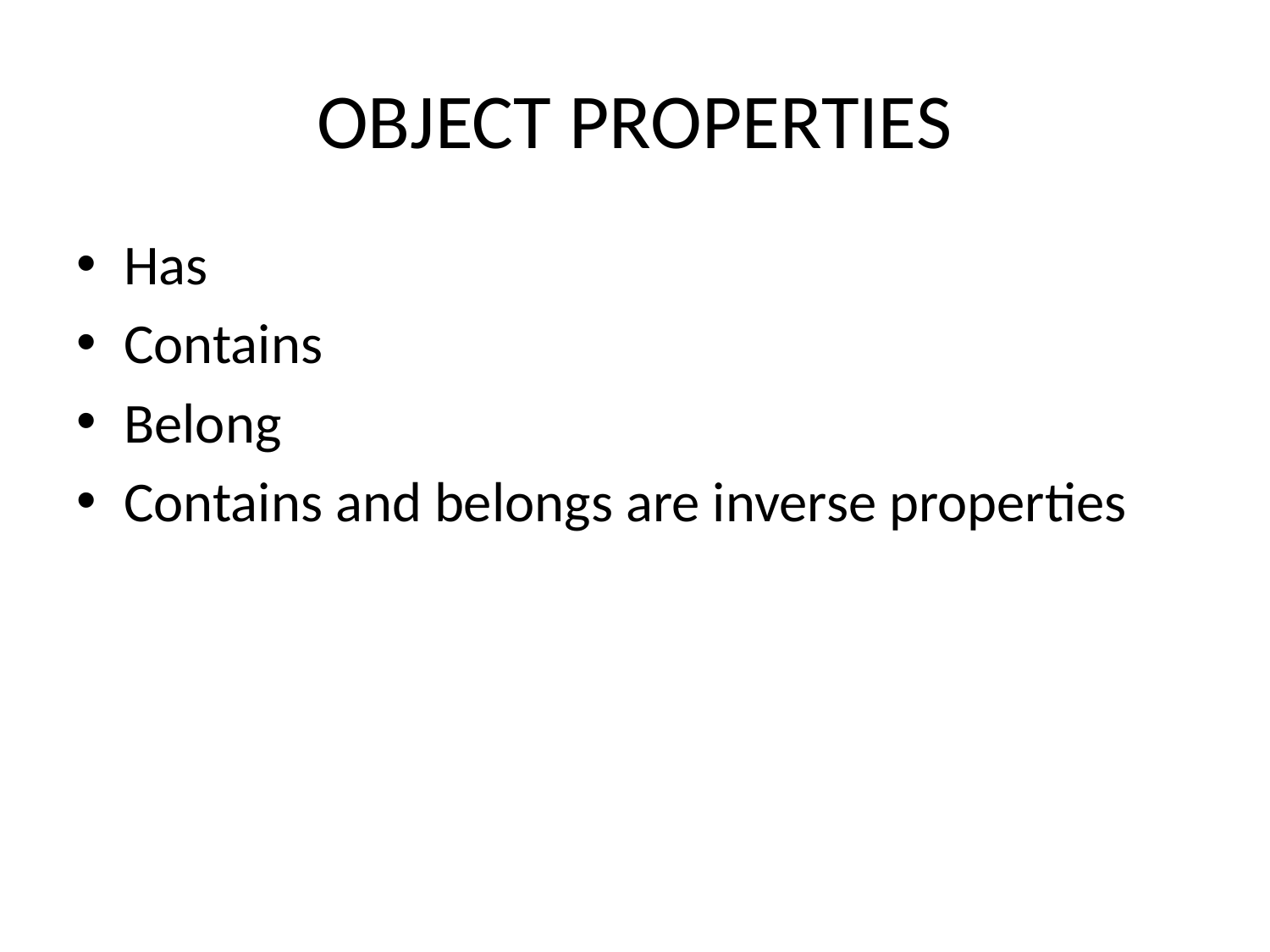

# OBJECT PROPERTIES
Has
Contains
Belong
Contains and belongs are inverse properties